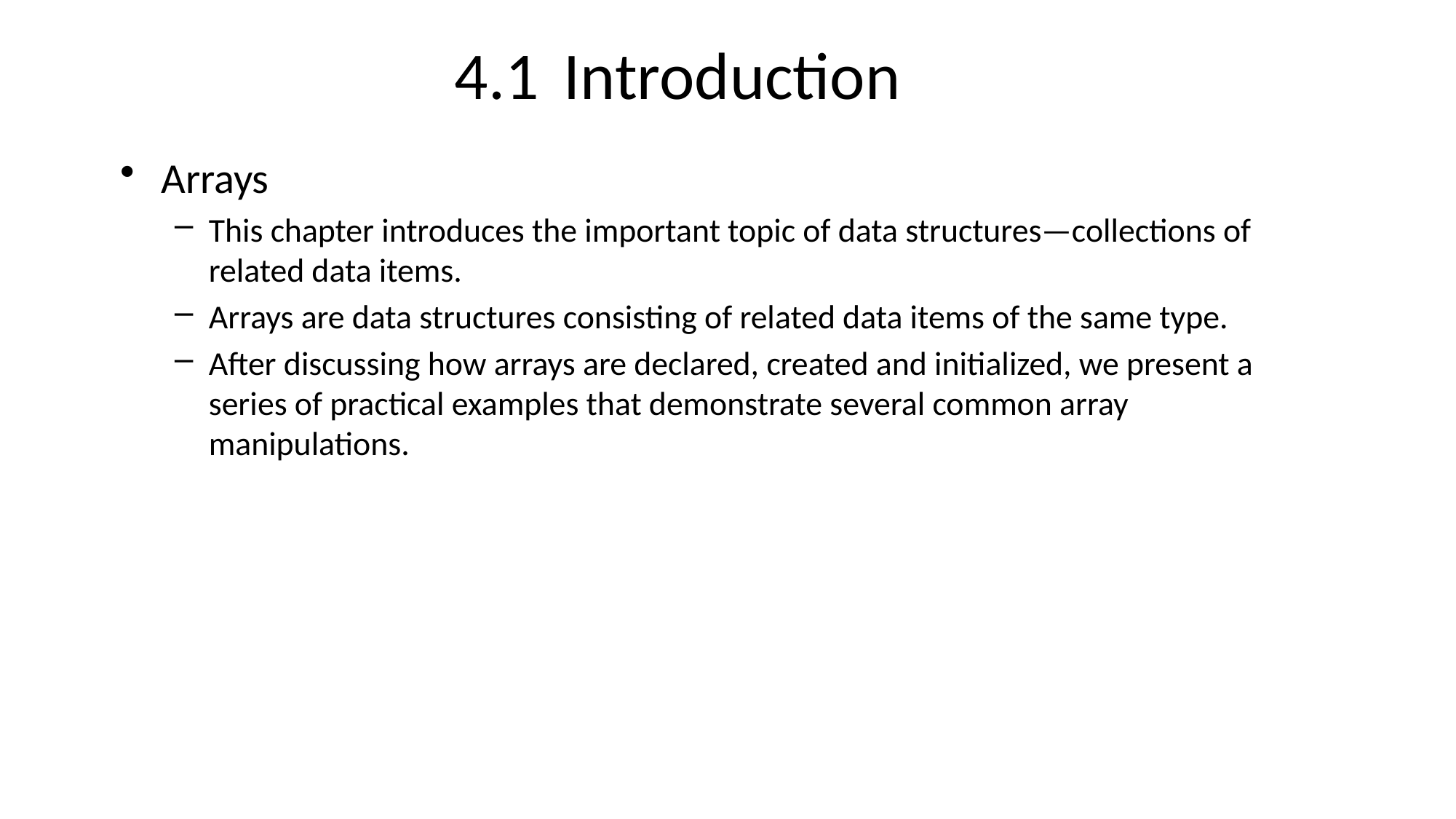

# 4.1	Introduction
Arrays
This chapter introduces the important topic of data structures—collections of related data items.
Arrays are data structures consisting of related data items of the same type.
After discussing how arrays are declared, created and initialized, we present a series of practical examples that demonstrate several common array manipulations.